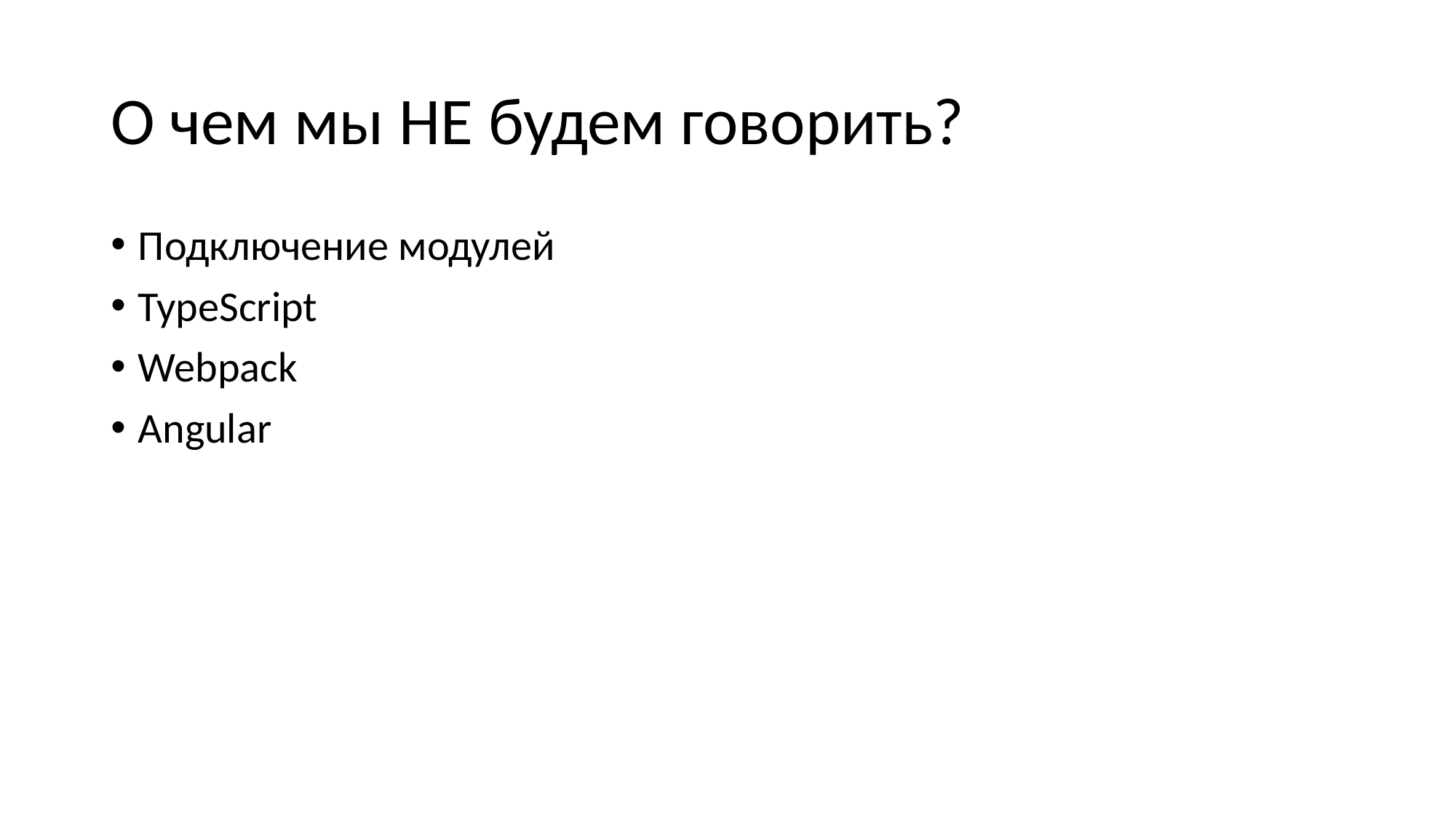

# О чем мы НЕ будем говорить?
Подключение модулей
TypeScript
Webpack
Angular